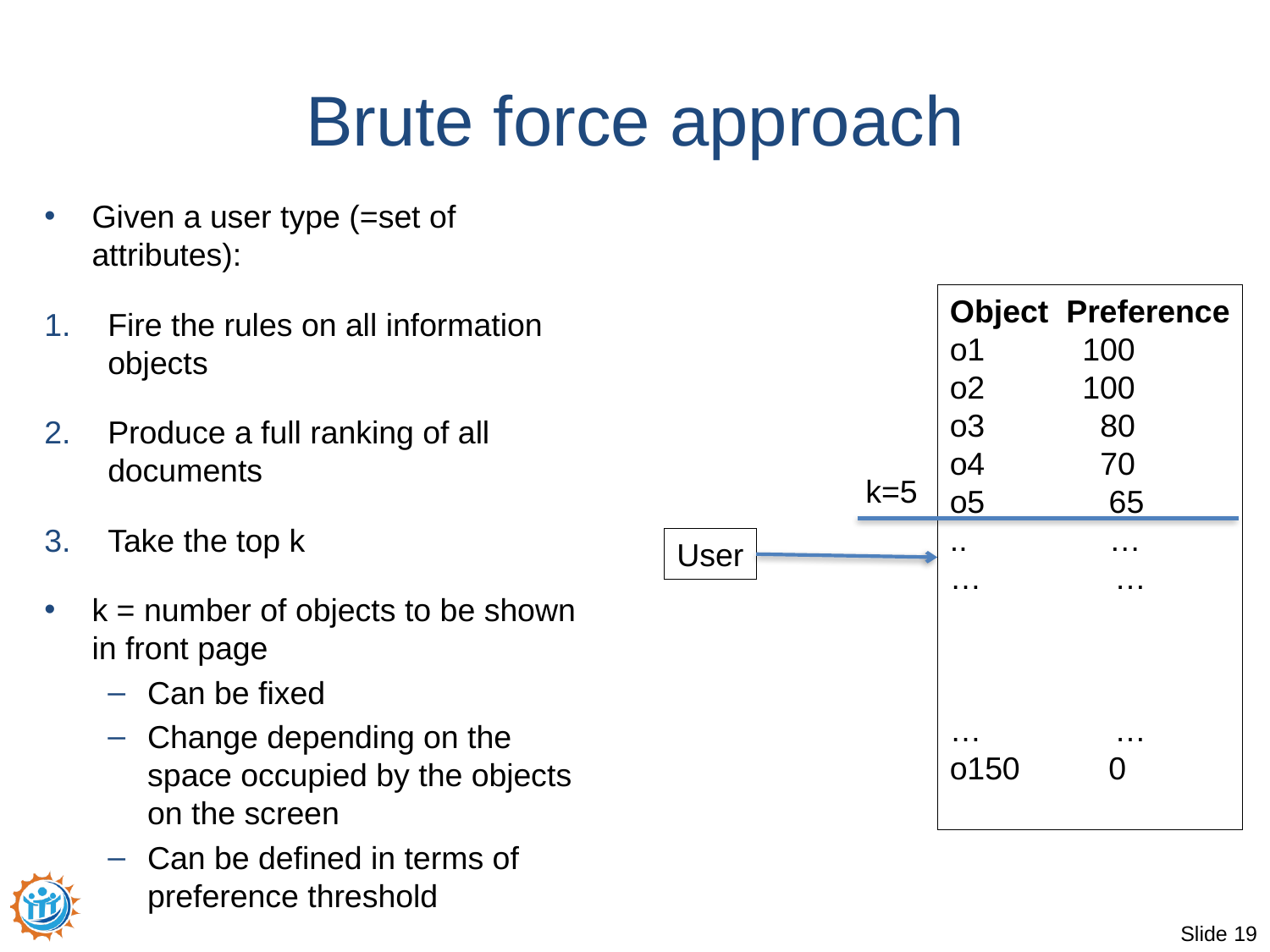

# Brute force approach
Given a user type (=set of attributes):
Fire the rules on all information objects
Produce a full ranking of all documents
Take the top k
k = number of objects to be shown in front page
Can be fixed
Change depending on the space occupied by the objects on the screen
Can be defined in terms of preference threshold
Object  Preference
o1           100
o2           100
o3             80
o4             70
o5              65
..                …
…               …

…               …
o150          0

k=5
User